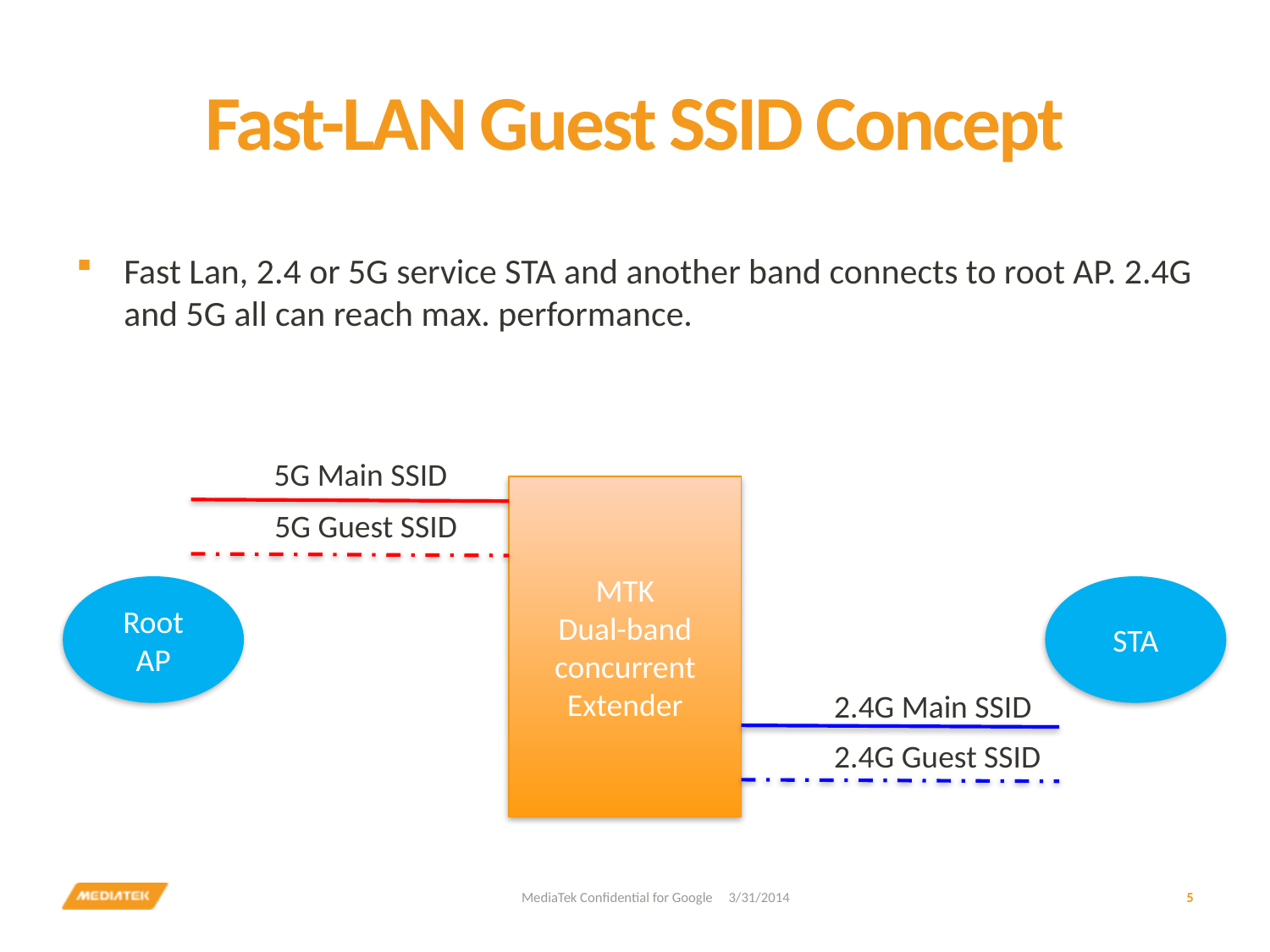

# Fast-LAN Guest SSID Concept
Fast Lan, 2.4 or 5G service STA and another band connects to root AP. 2.4G and 5G all can reach max. performance.

5G Main SSID
MTK
Dual-band concurrent Extender
5G Guest SSID
Root
AP
STA
2.4G Main SSID
2.4G Guest SSID
MediaTek Confidential for Google     3/31/2014
5